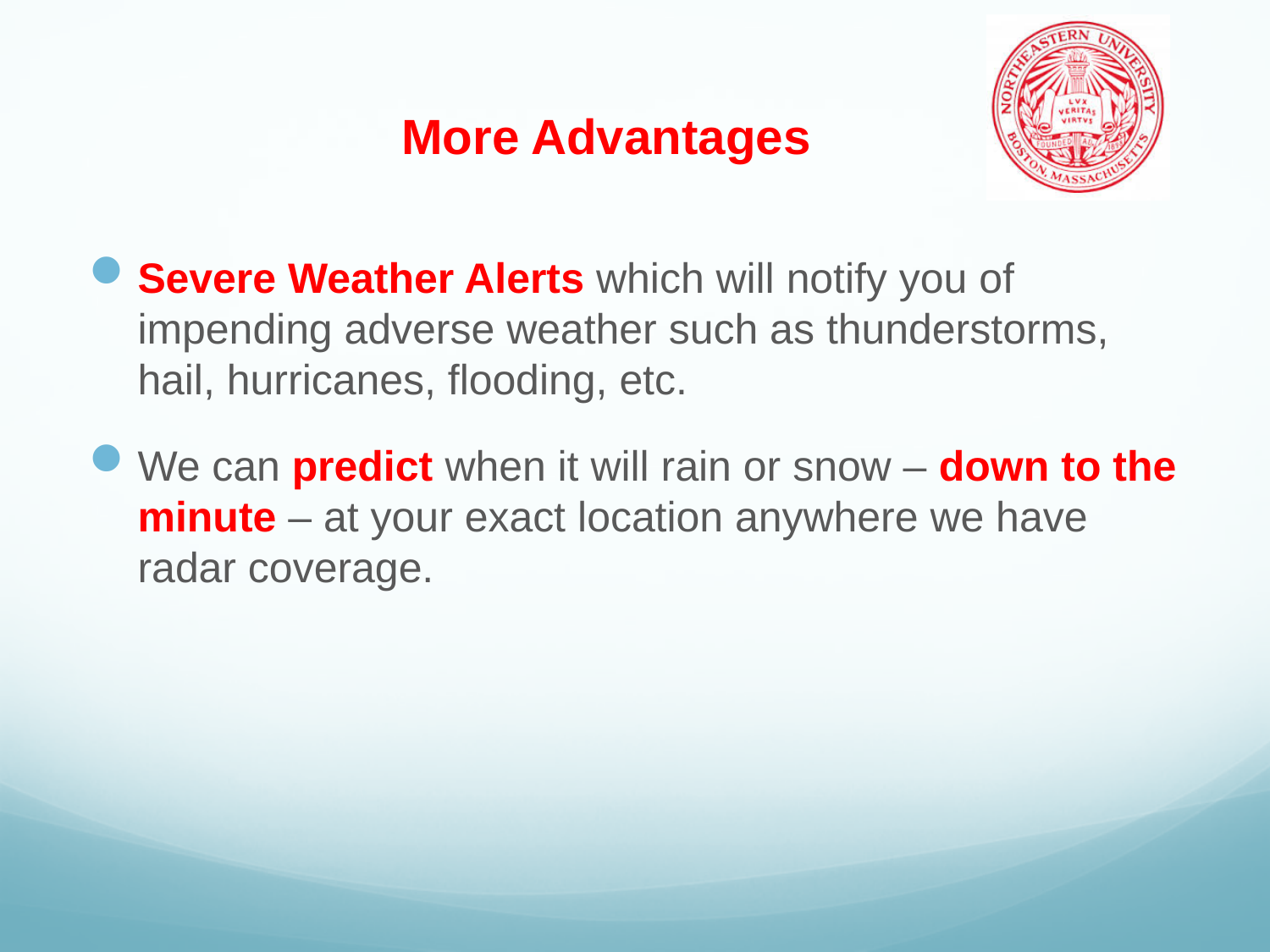

More Advantages
Severe Weather Alerts which will notify you of impending adverse weather such as thunderstorms, hail, hurricanes, flooding, etc.
We can predict when it will rain or snow – down to the minute – at your exact location anywhere we have radar coverage.